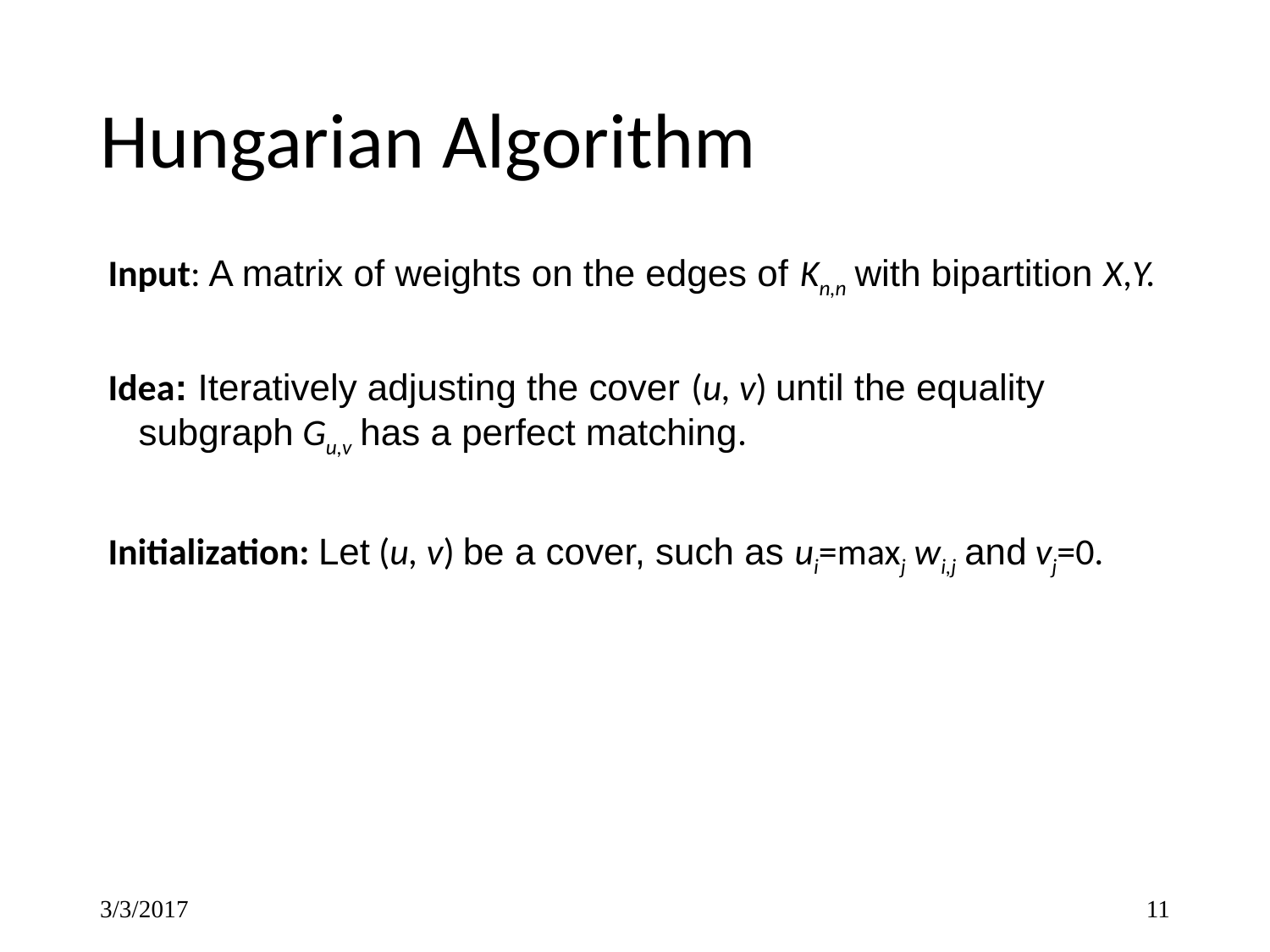

# Hungarian Algorithm
Input: A matrix of weights on the edges of Kn,n with bipartition X,Y.

Idea: Iteratively adjusting the cover (u, v) until the equality subgraph Gu,v has a perfect matching.

Initialization: Let (u, v) be a cover, such as ui=maxj wi,j and vj=0.
3/3/2017
11